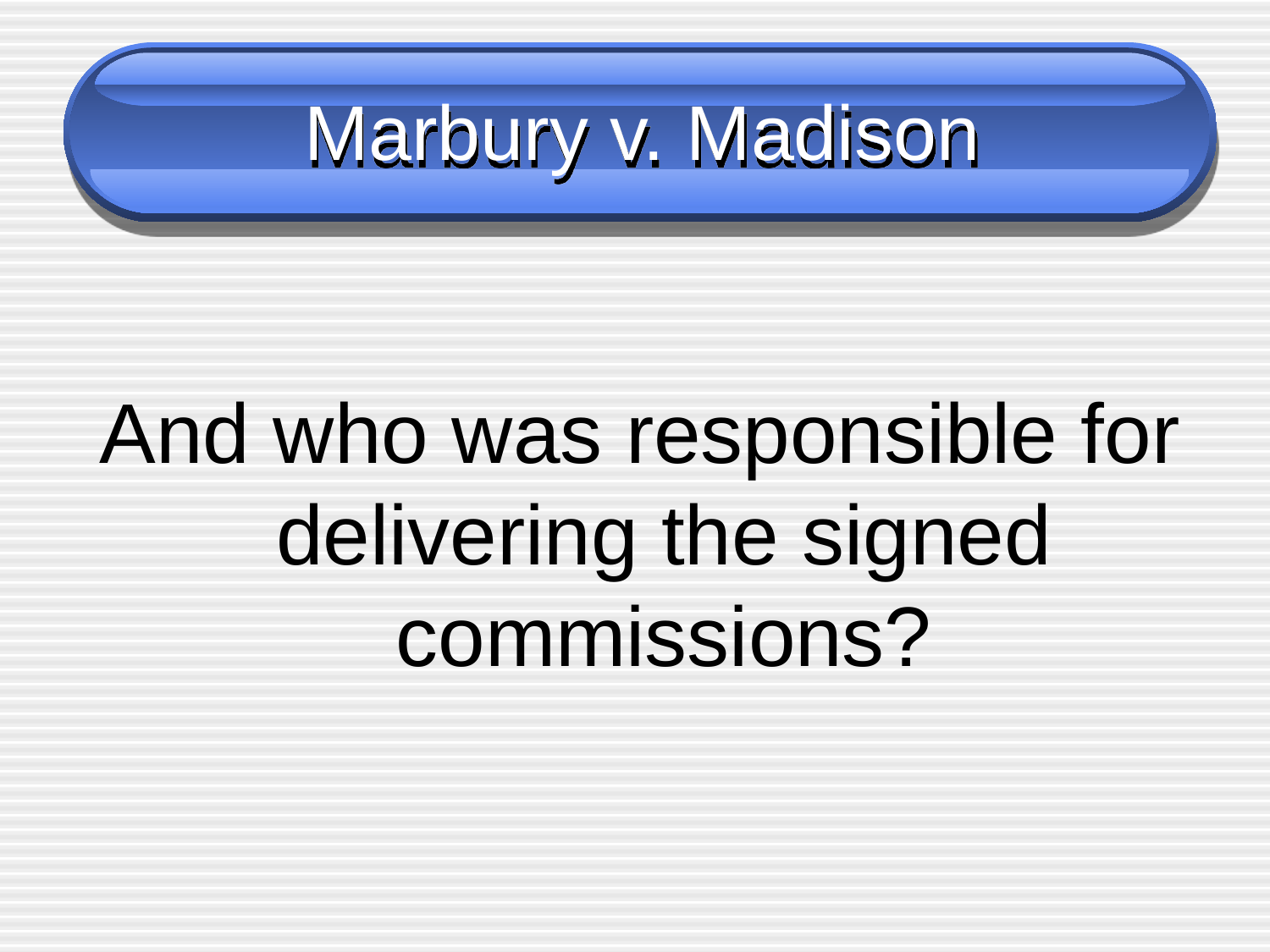

# Marbury v. Madison

And who was responsible for delivering the signed commissions?